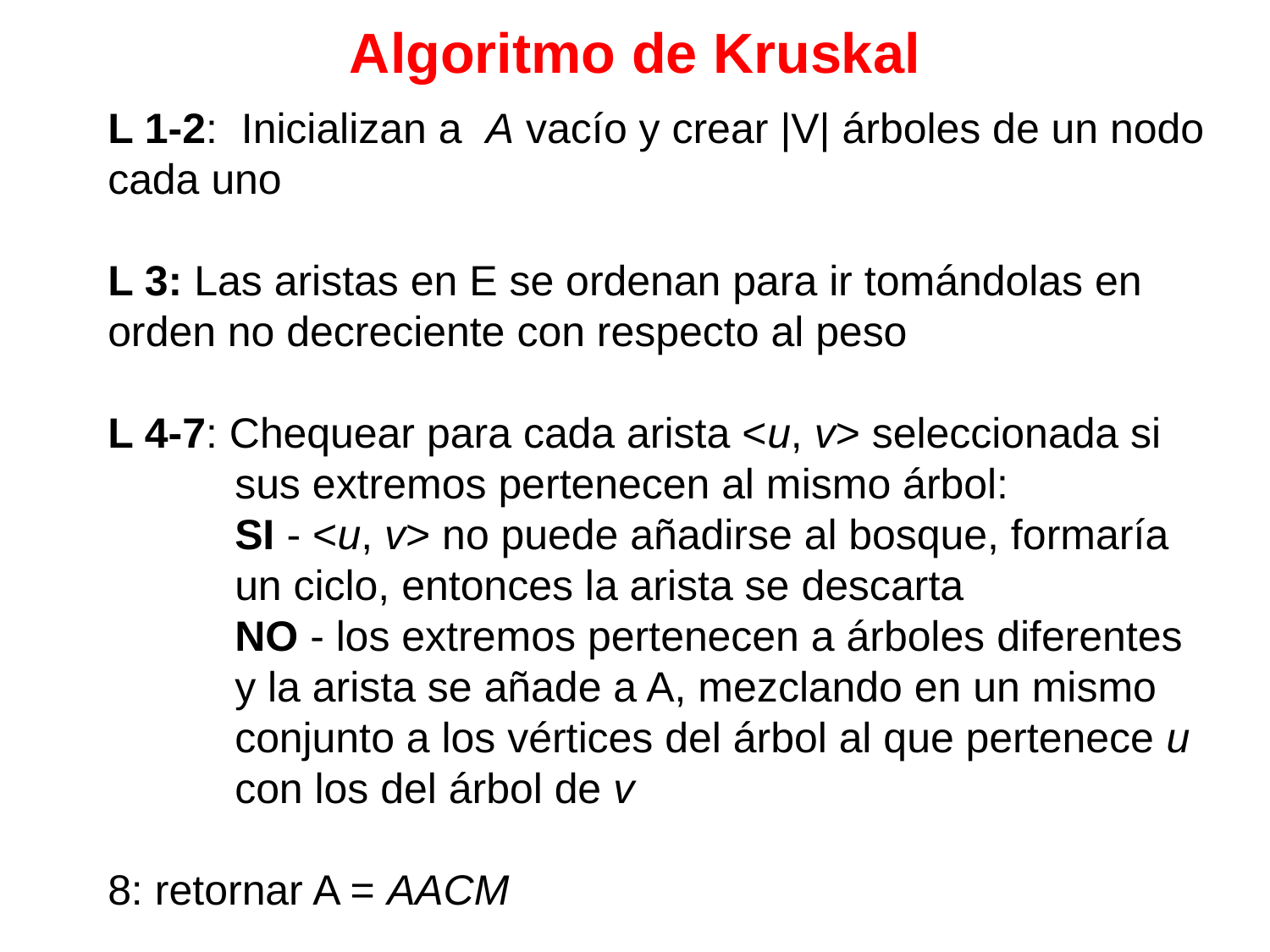

Algoritmo de Kruskal
L 1-2:  Inicializan a  A vacío y crear |V| árboles de un nodo cada uno

L 3: Las aristas en E se ordenan para ir tomándolas en orden no decreciente con respecto al peso

L 4-7: Chequear para cada arista <u, v> seleccionada si  	sus extremos pertenecen al mismo árbol:
SI - <u, v> no puede añadirse al bosque, formaría un ciclo, entonces la arista se descarta
NO - los extremos pertenecen a árboles diferentes y la arista se añade a A, mezclando en un mismo conjunto a los vértices del árbol al que pertenece u con los del árbol de v

8: retornar A = AACM